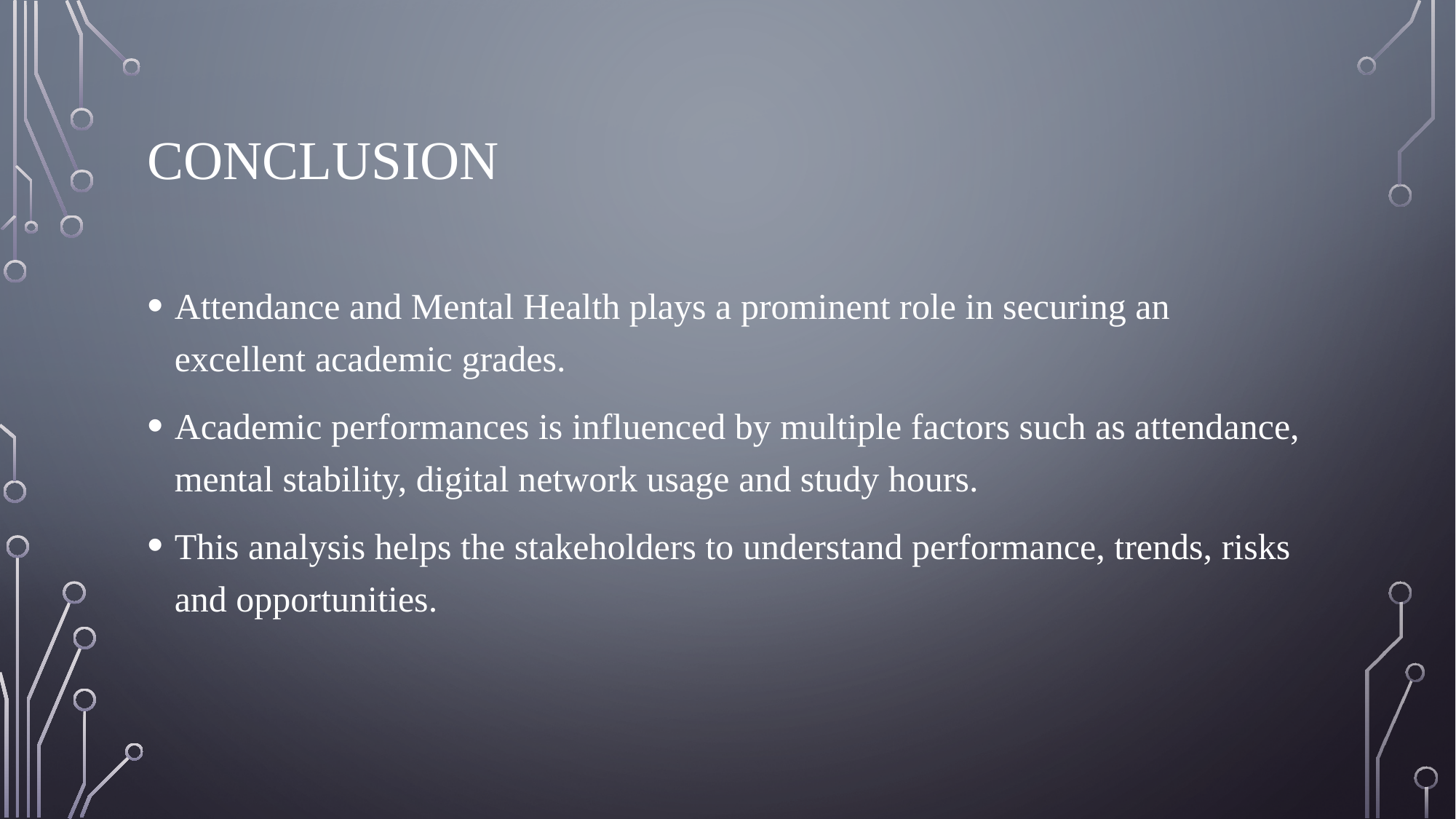

# Conclusion
Attendance and Mental Health plays a prominent role in securing an excellent academic grades.
Academic performances is influenced by multiple factors such as attendance, mental stability, digital network usage and study hours.
This analysis helps the stakeholders to understand performance, trends, risks and opportunities.